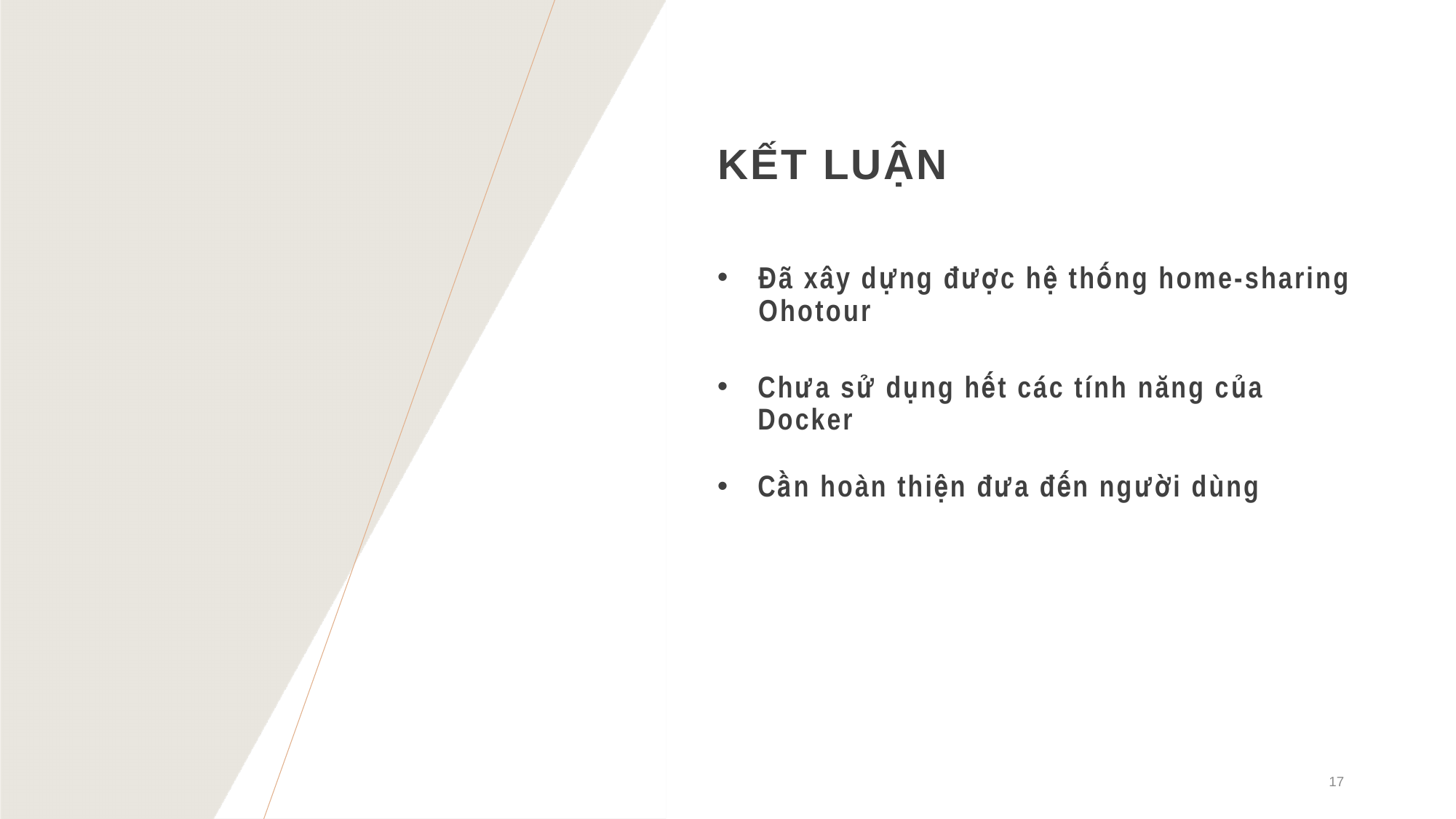

# Kết luận
Đã xây dựng được hệ thống home-sharing Ohotour
Chưa sử dụng hết các tính năng của Docker
Cần hoàn thiện đưa đến người dùng
17